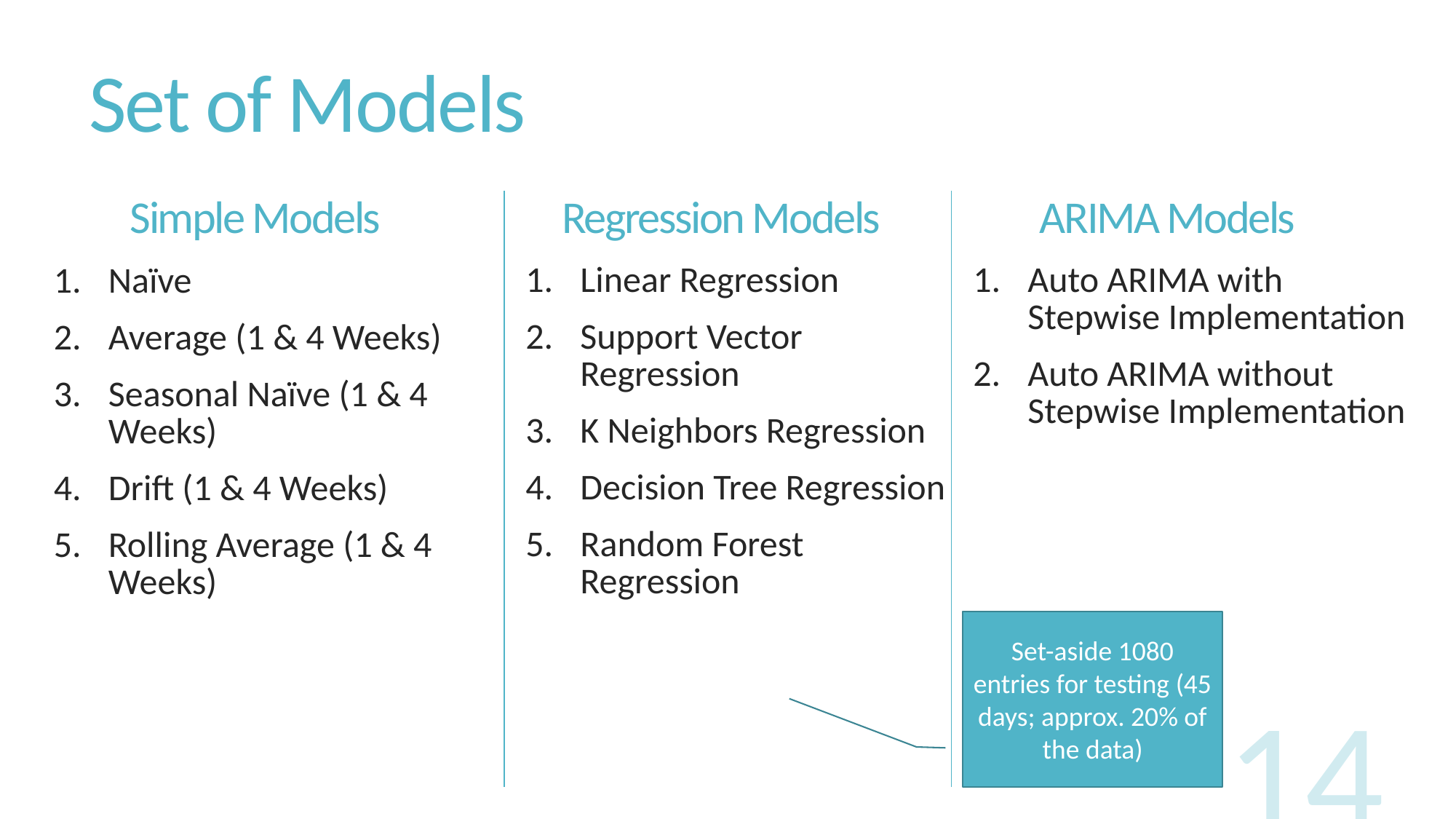

Set of Models
Regression Models
ARIMA Models
Simple Models
Linear Regression
Support Vector Regression
K Neighbors Regression
Decision Tree Regression
Random Forest Regression

Auto ARIMA with Stepwise Implementation
Auto ARIMA without Stepwise Implementation

Naïve
Average (1 & 4 Weeks)
Seasonal Naïve (1 & 4 Weeks)
Drift (1 & 4 Weeks)
Rolling Average (1 & 4 Weeks)

Set-aside 1080 entries for testing (45 days; approx. 20% of the data)
14